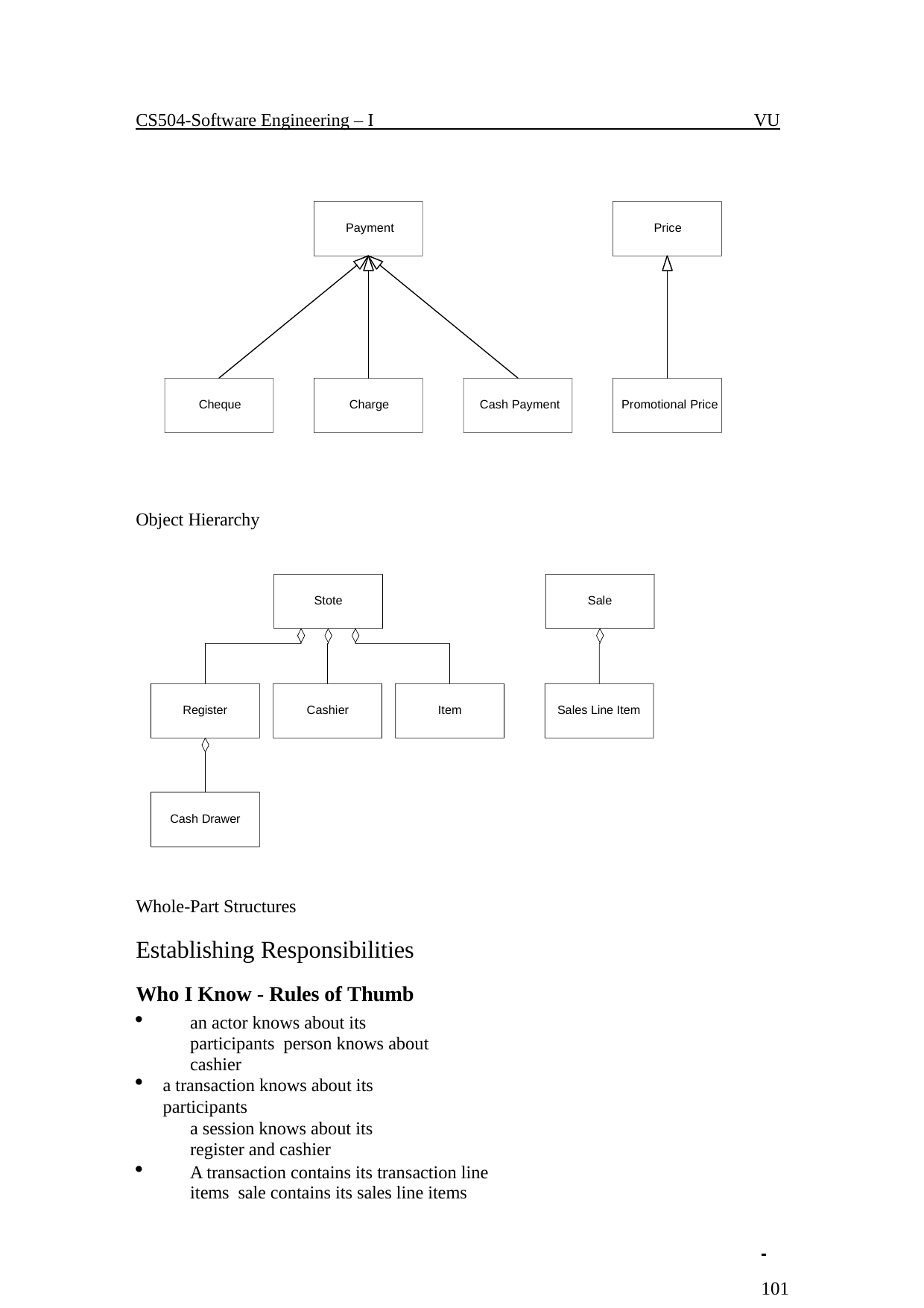

CS504-Software Engineering – I
VU

Payment
Price

Cheque
Charge
Cash Payment
Promotional Price
Object Hierarchy

Stote
Sale

Register
Cashier
Item
Sales Line Item

Cash Drawer
Whole-Part Structures

Establishing Responsibilities
Who I Know - Rules of Thumb
an actor knows about its participants  person knows about cashier
a transaction knows about its participants
a session knows about its register and cashier
A transaction contains its transaction line items  sale contains its sales line items
 	101
© Copyright Virtual University of Pakistan